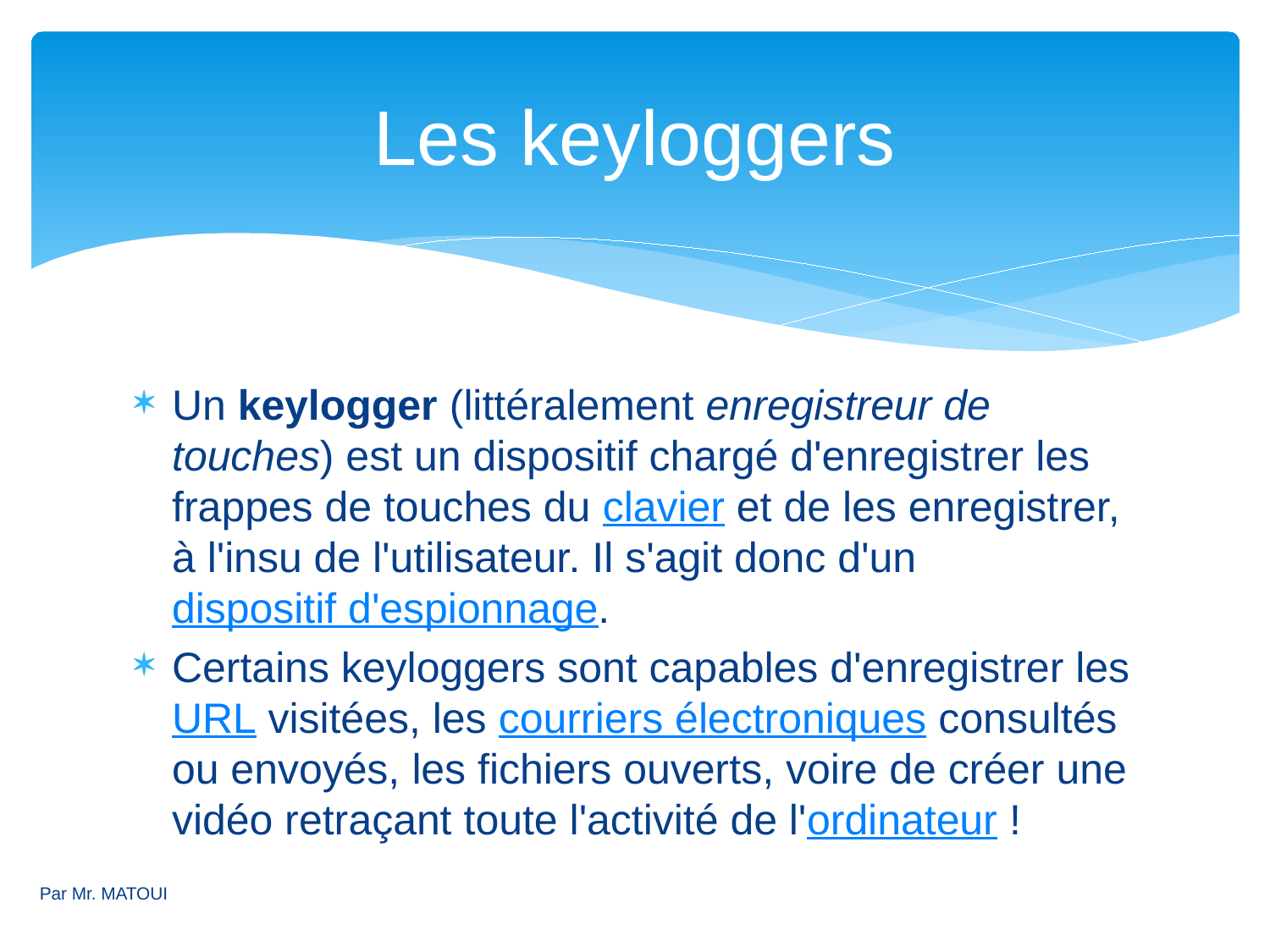

# Les keyloggers
Un keylogger (littéralement enregistreur de touches) est un dispositif chargé d'enregistrer les frappes de touches du clavier et de les enregistrer, à l'insu de l'utilisateur. Il s'agit donc d'un dispositif d'espionnage.
Certains keyloggers sont capables d'enregistrer les URL visitées, les courriers électroniques consultés ou envoyés, les fichiers ouverts, voire de créer une vidéo retraçant toute l'activité de l'ordinateur !

Par Mr. MATOUI